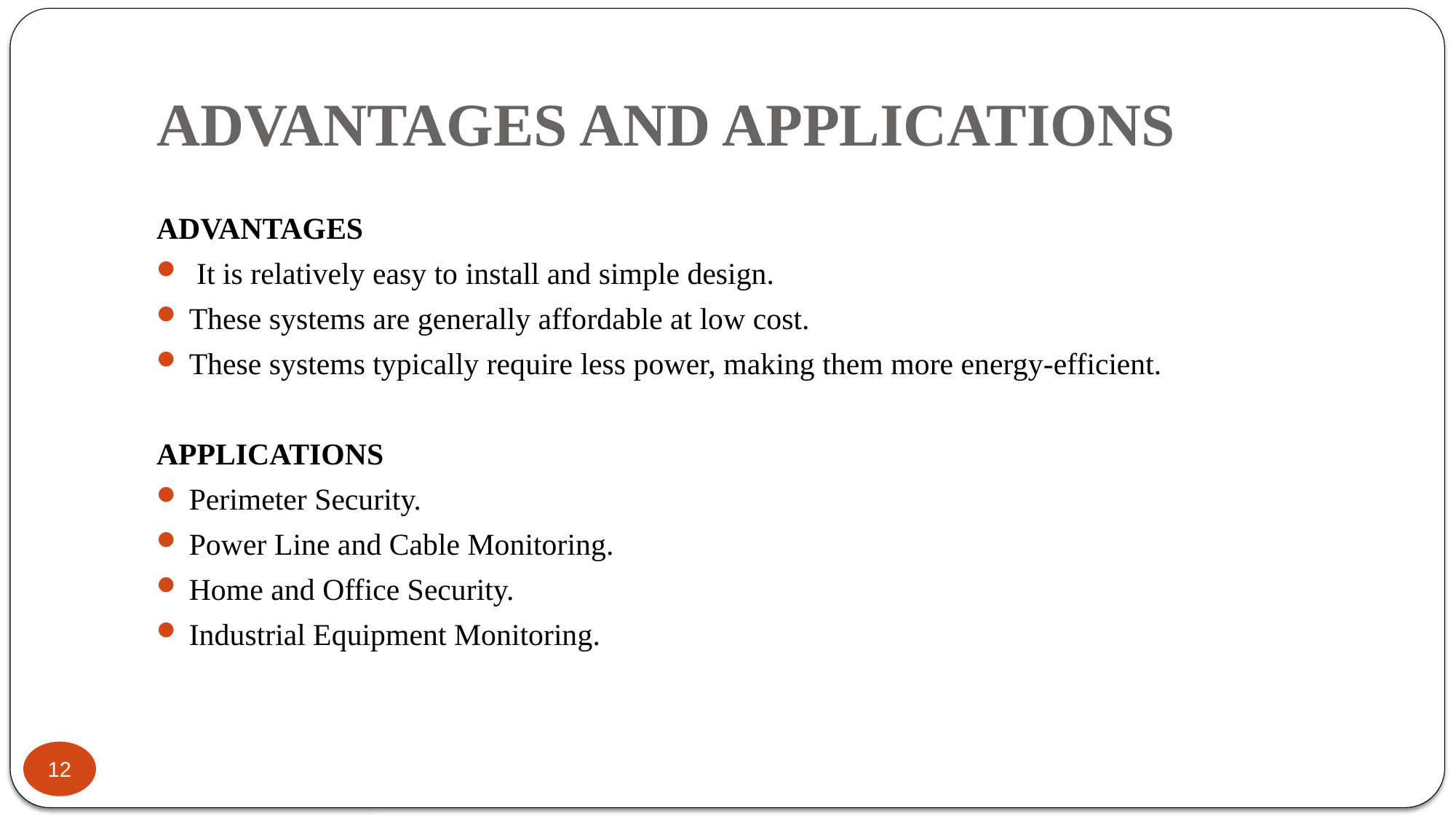

# ADVANTAGES AND APPLICATIONS
ADVANTAGES
 It is relatively easy to install and simple design.
These systems are generally affordable at low cost.
These systems typically require less power, making them more energy-efficient.

APPLICATIONS
Perimeter Security.
Power Line and Cable Monitoring.
Home and Office Security.
Industrial Equipment Monitoring.

12